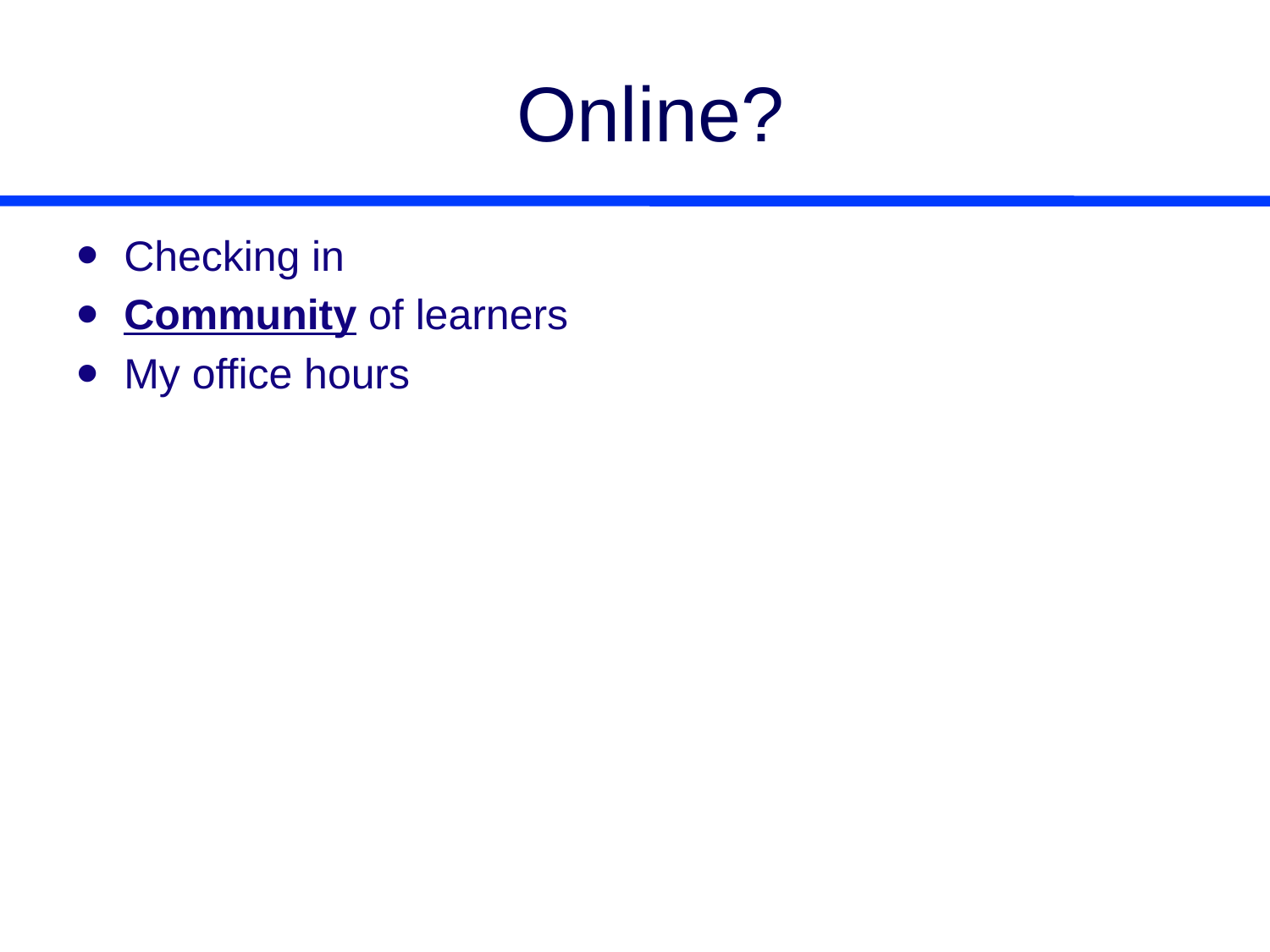

# Online?
Checking in
Community of learners
My office hours